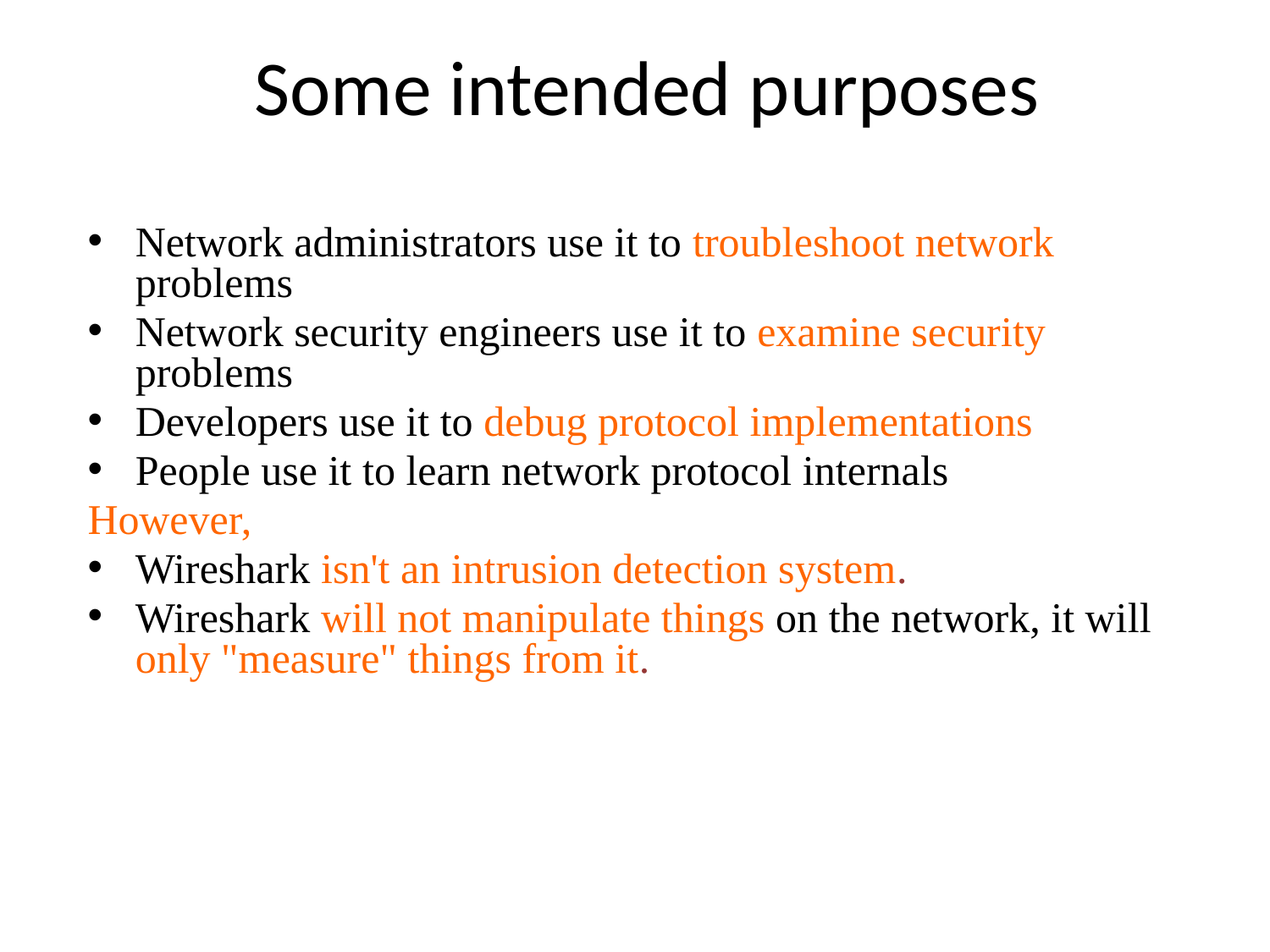

# Some intended purposes
Network administrators use it to troubleshoot network problems
Network security engineers use it to examine security problems
Developers use it to debug protocol implementations
People use it to learn network protocol internals
However,
Wireshark isn't an intrusion detection system.
Wireshark will not manipulate things on the network, it will only "measure" things from it.